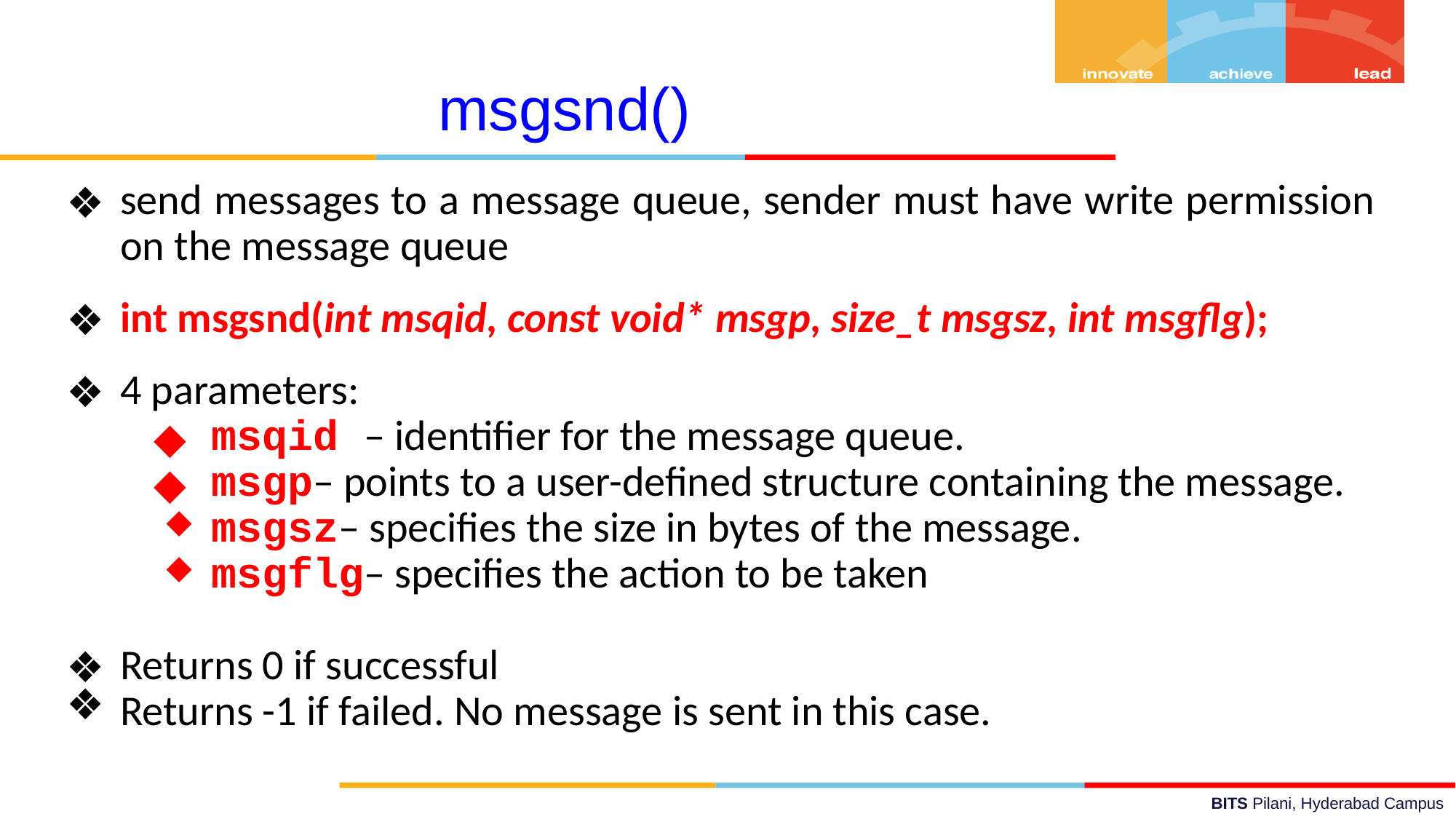

msgsnd()
send messages to a message queue, sender must have write permission on the message queue

int msgsnd(int msqid, const void* msgp, size_t msgsz, int msgflg);

4 parameters:
msqid – identifier for the message queue.
msgp– points to a user-defined structure containing the message.
msgsz– specifies the size in bytes of the message.
msgflg– specifies the action to be taken

Returns 0 if successful
Returns -1 if failed. No message is sent in this case.